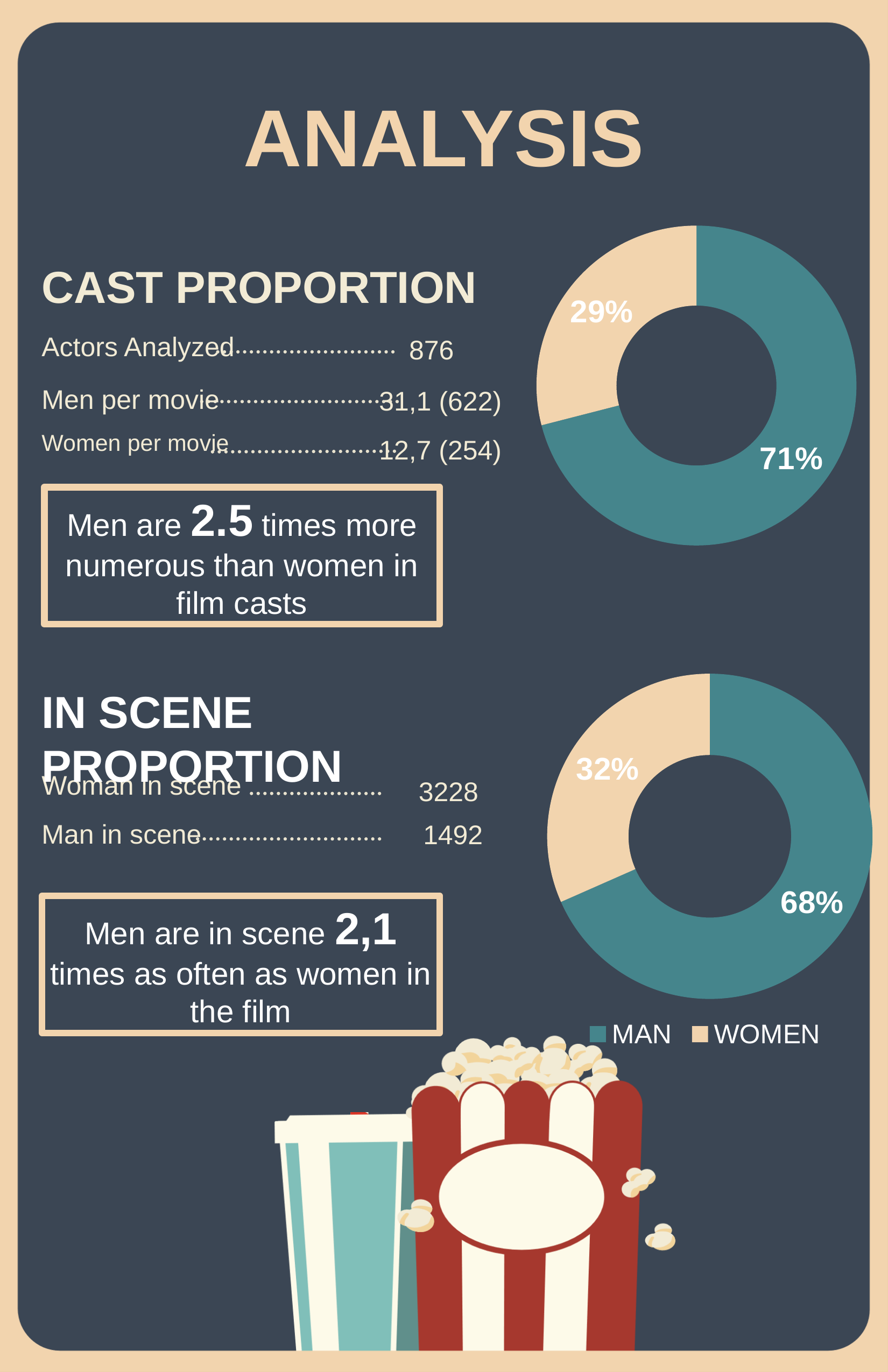

# ANALYSIS

### Chart

| Category | CAST PROPORTIONA |
|---|---|
| MAN | 0.71 |
| WOMEN | 0.29 |
CAST PROPORTION
Actors Analyzed
876
Men per movie
31,1 (622)
Women per movie

12,7 (254)
Men are 2.5 times more numerous than women in film casts

### Chart

| Category | CAST PROPORTIONA |
|---|---|
| MAN | 3228.0 |
| WOMEN | 1492.0 |
IN SCENE PROPORTION
Woman in scene
3228
Man in scene
1492

Men are in scene 2,1 times as often as women in the film